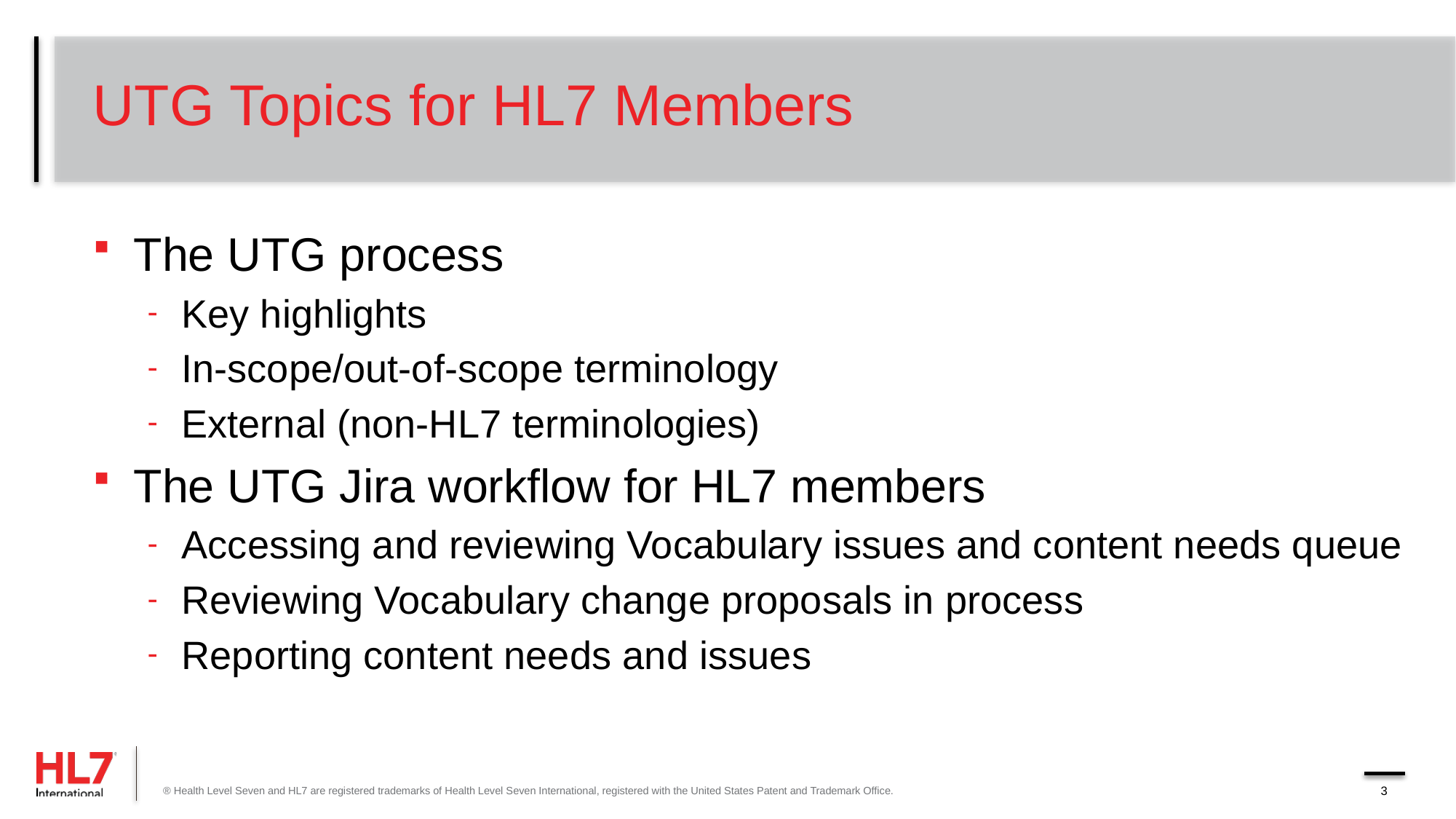

# UTG Topics for HL7 Members
The UTG process
Key highlights
In-scope/out-of-scope terminology
External (non-HL7 terminologies)
The UTG Jira workflow for HL7 members
Accessing and reviewing Vocabulary issues and content needs queue
Reviewing Vocabulary change proposals in process
Reporting content needs and issues
® Health Level Seven and HL7 are registered trademarks of Health Level Seven International, registered with the United States Patent and Trademark Office.
3